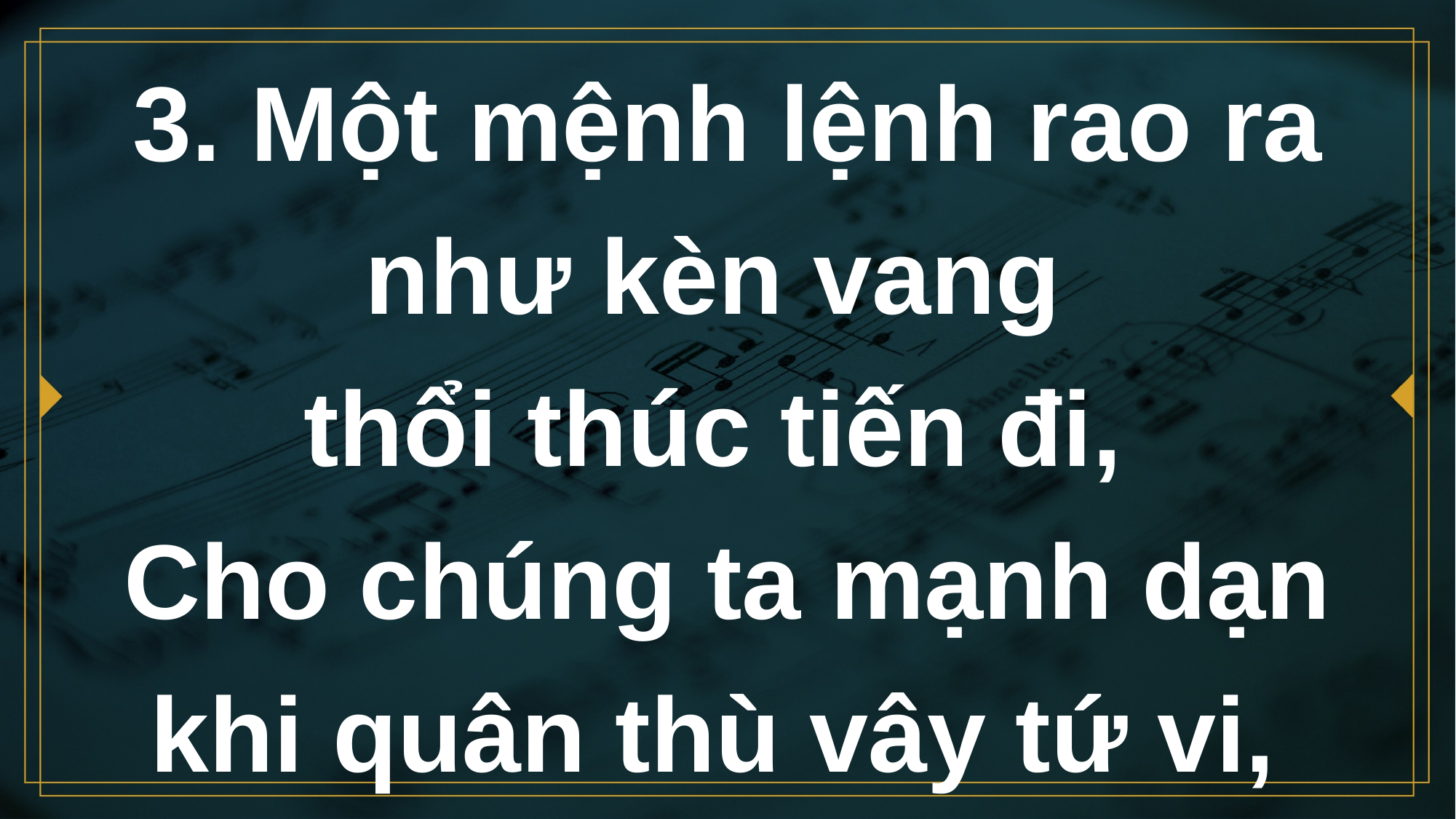

# 3. Một mệnh lệnh rao ra như kèn vang thổi thúc tiến đi, Cho chúng ta mạnh dạn khi quân thù vây tứ vi,